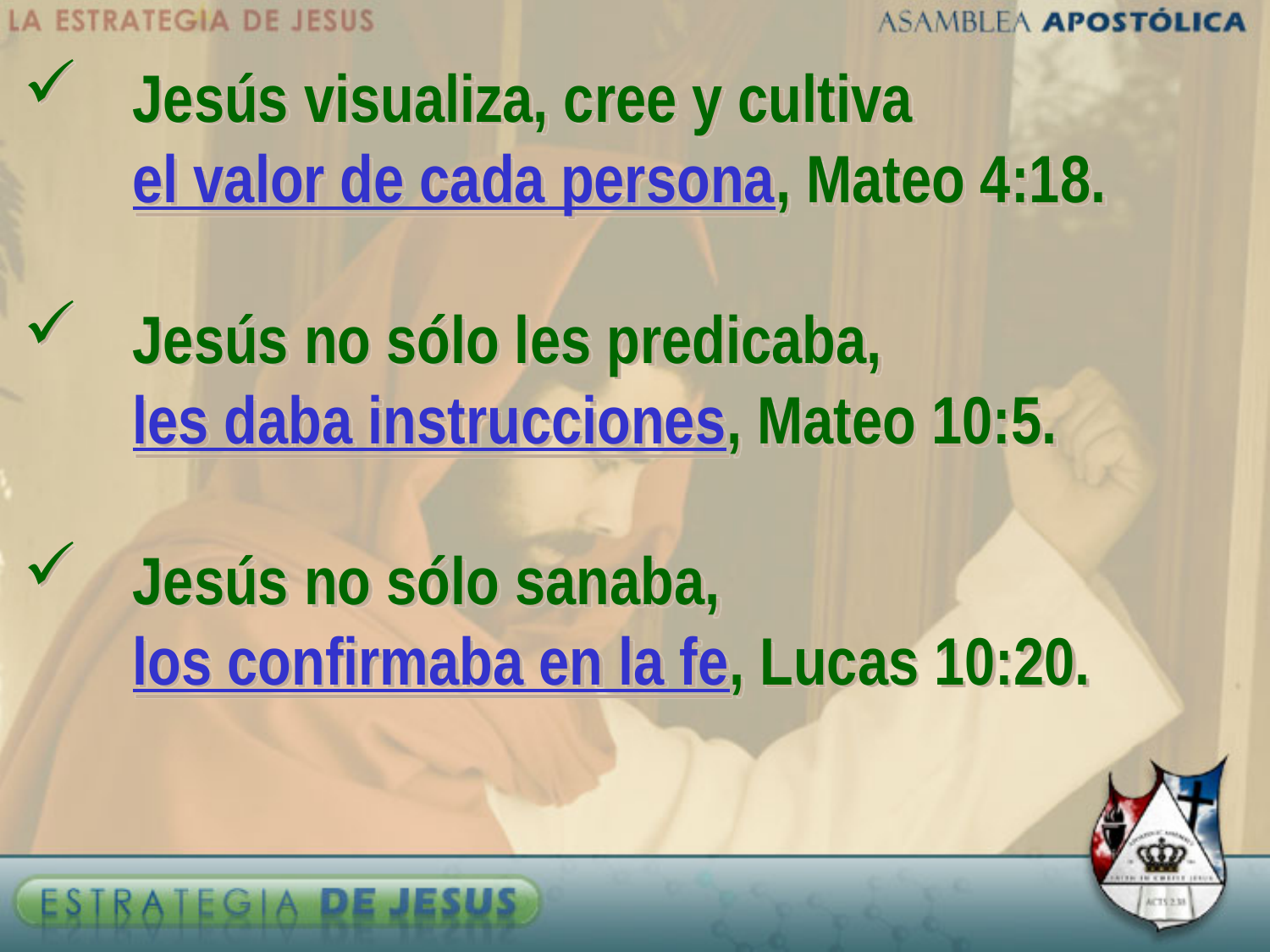

Jesús visualiza, cree y cultiva 				el valor de cada persona, Mateo 4:18.
 	Jesús no sólo les predicaba, 				les daba instrucciones, Mateo 10:5.

 	Jesús no sólo sanaba, 					los confirmaba en la fe, Lucas 10:20.